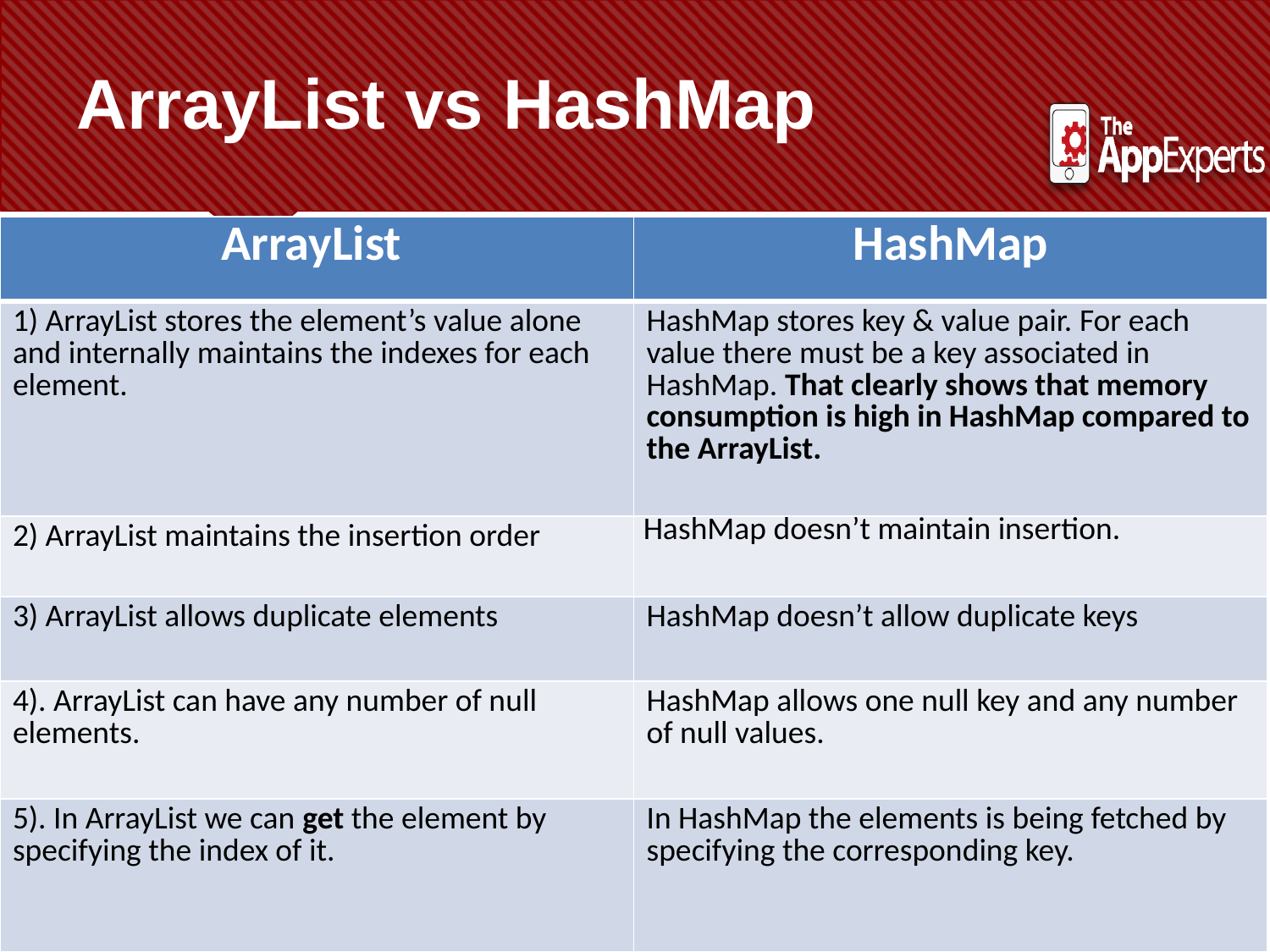

# ArrayList vs HashMap
| ArrayList | HashMap |
| --- | --- |
| 1) ArrayList stores the element’s value alone and internally maintains the indexes for each element. | HashMap stores key & value pair. For each value there must be a key associated in HashMap. That clearly shows that memory consumption is high in HashMap compared to the ArrayList. |
| 2) ArrayList maintains the insertion order | HashMap doesn’t maintain insertion. |
| 3) ArrayList allows duplicate elements | HashMap doesn’t allow duplicate keys |
| 4). ArrayList can have any number of null elements. | HashMap allows one null key and any number of null values. |
| 5). In ArrayList we can get the element by specifying the index of it. | In HashMap the elements is being fetched by specifying the corresponding key. |